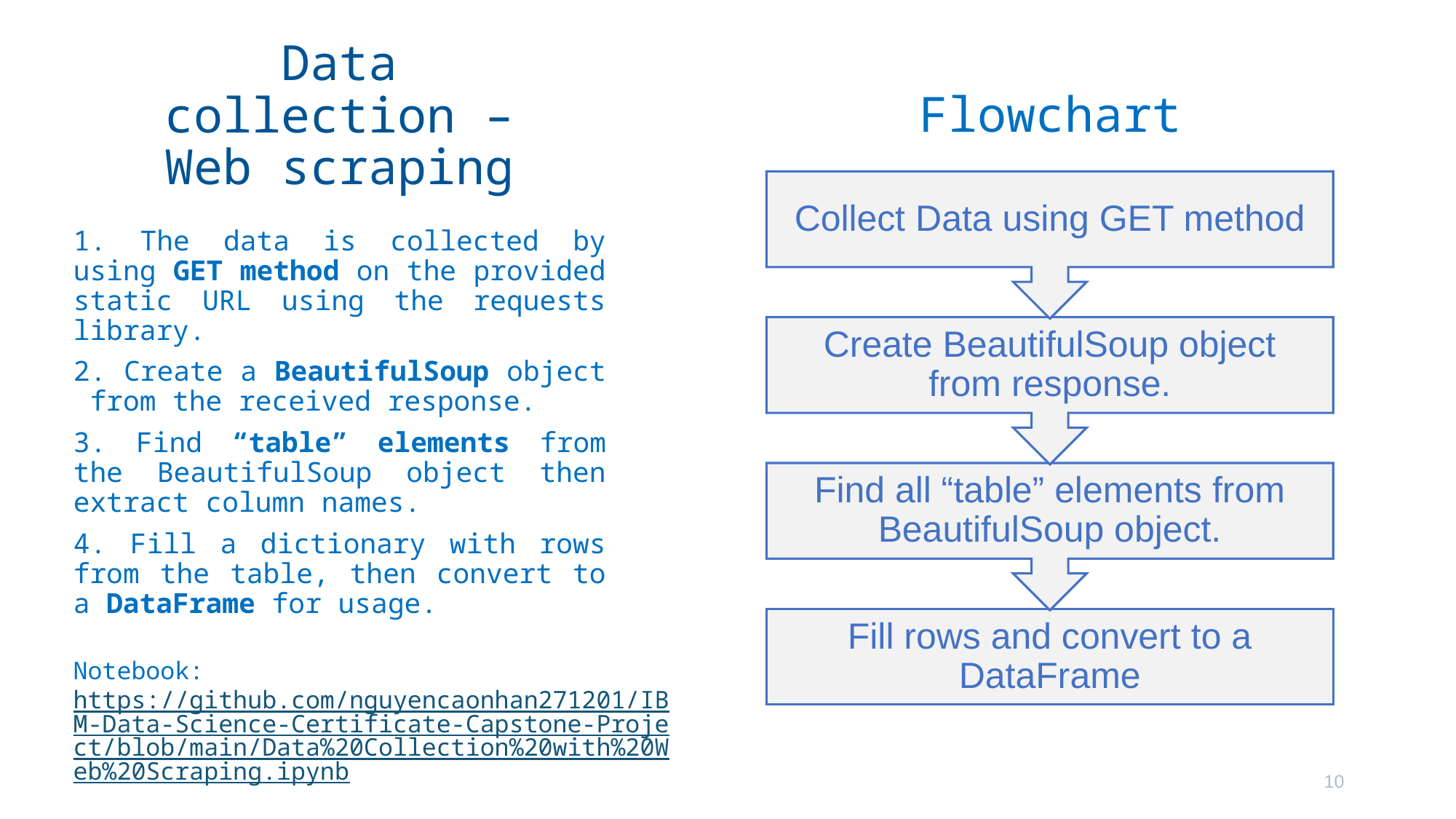

# Data collection – Web scraping
Flowchart
Fill rows and convert to a DataFrame
Find all “table” elements from BeautifulSoup object.
Create BeautifulSoup object from response.
Collect Data using GET method
1. The data is collected by using GET method on the provided static URL using the requests library.
2. Create a BeautifulSoup object  from the received response.
3. Find “table” elements from the BeautifulSoup object then extract column names.
4. Fill a dictionary with rows from the table, then convert to a DataFrame for usage.
Notebook: https://github.com/nguyencaonhan271201/IBM-Data-Science-Certificate-Capstone-Project/blob/main/Data%20Collection%20with%20Web%20Scraping.ipynb

10